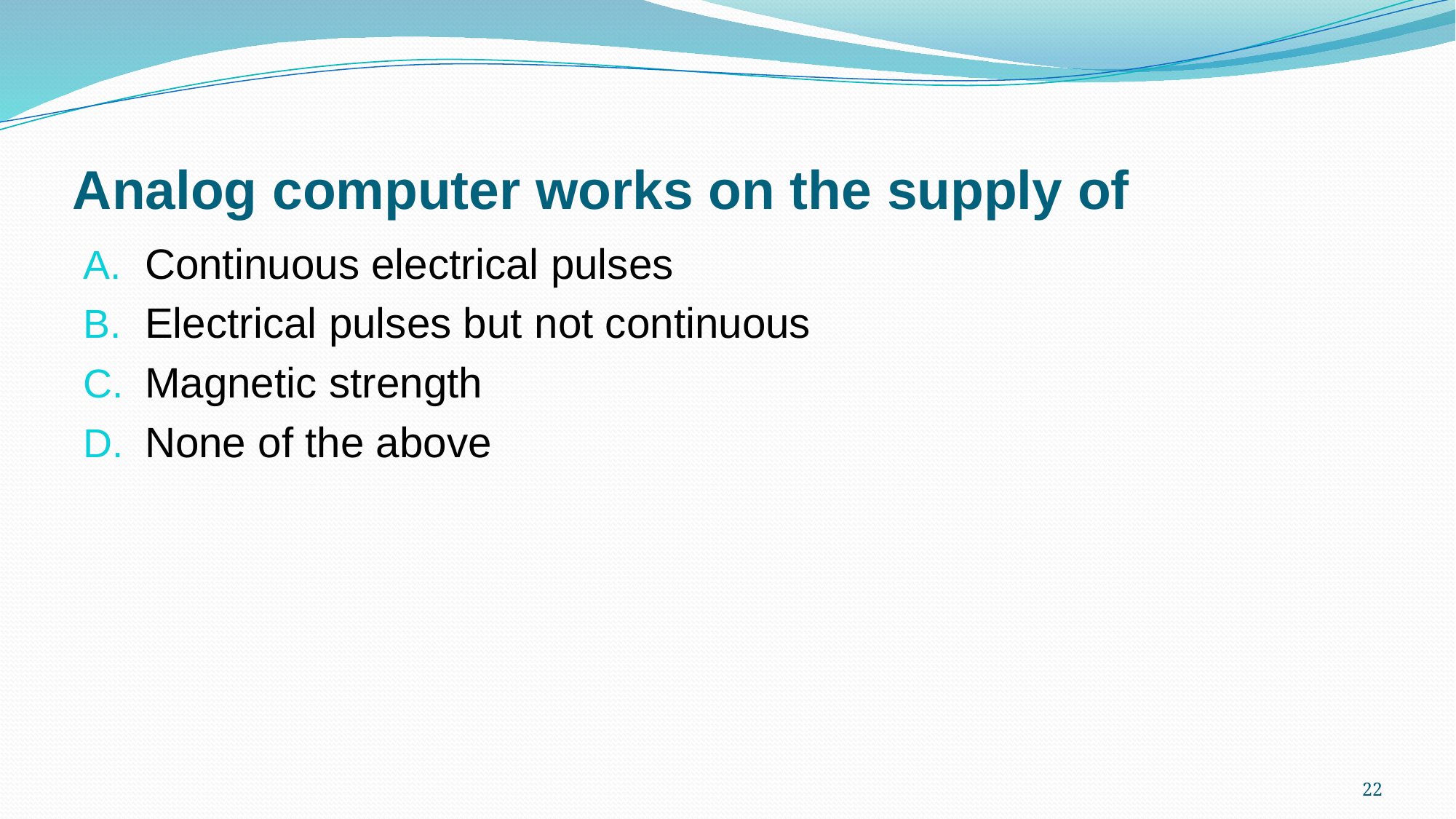

# Analog computer works on the supply of
Continuous electrical pulses
Electrical pulses but not continuous
Magnetic strength
None of the above

22